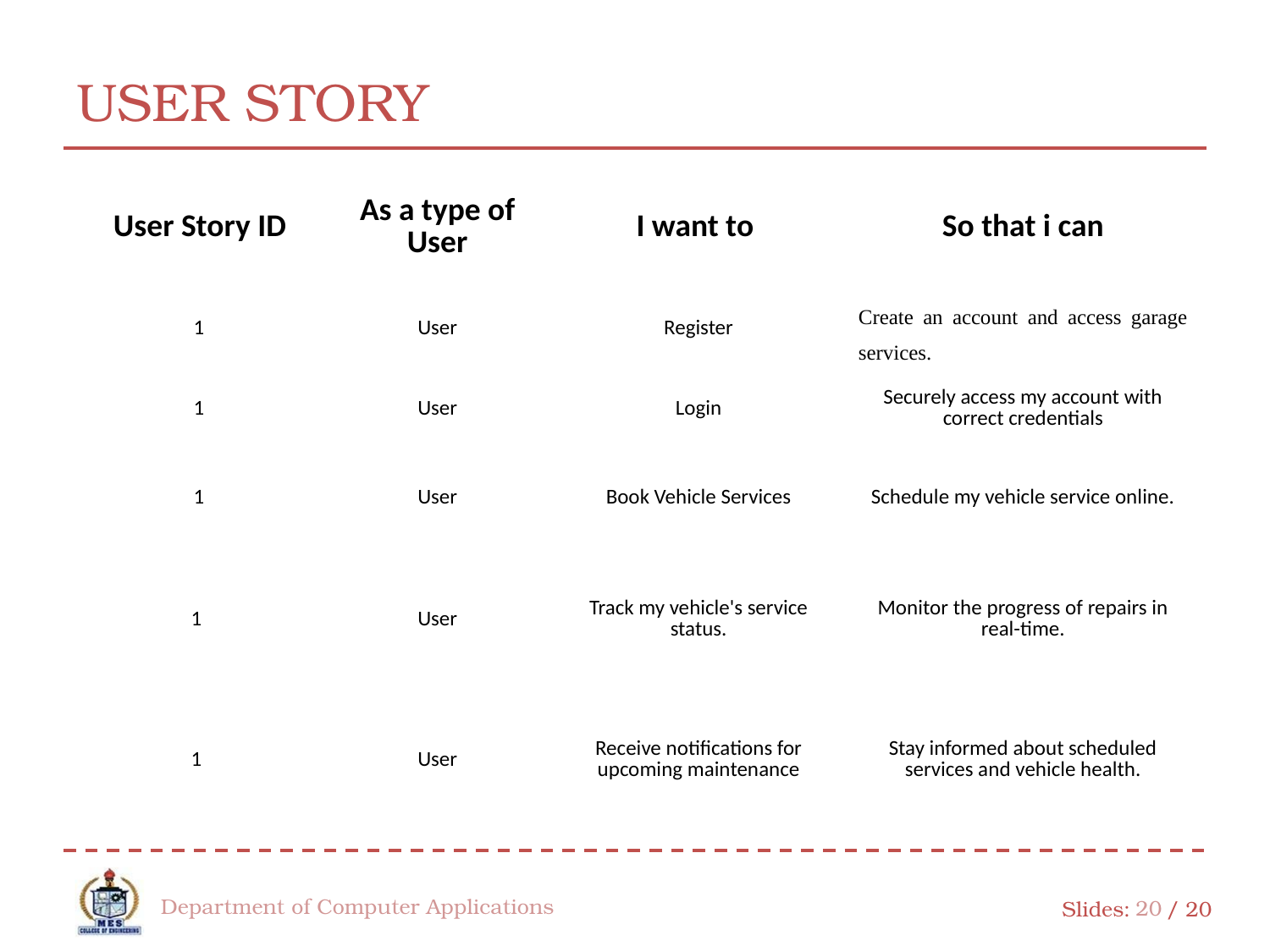

# USER STORY

| User Story ID | As a type of User | I want to | So that i can |
| --- | --- | --- | --- |
| 1 | User | Register | Create an account and access garage services. |
| 1 | User | Login | Securely access my account with correct credentials |
| 1 | User | Book Vehicle Services | Schedule my vehicle service online. |
| 1 | User | Track my vehicle's service status. | Monitor the progress of repairs in real-time. |
| 1 | User | Receive notifications for upcoming maintenance | Stay informed about scheduled services and vehicle health. |
Department of Computer Applications
20